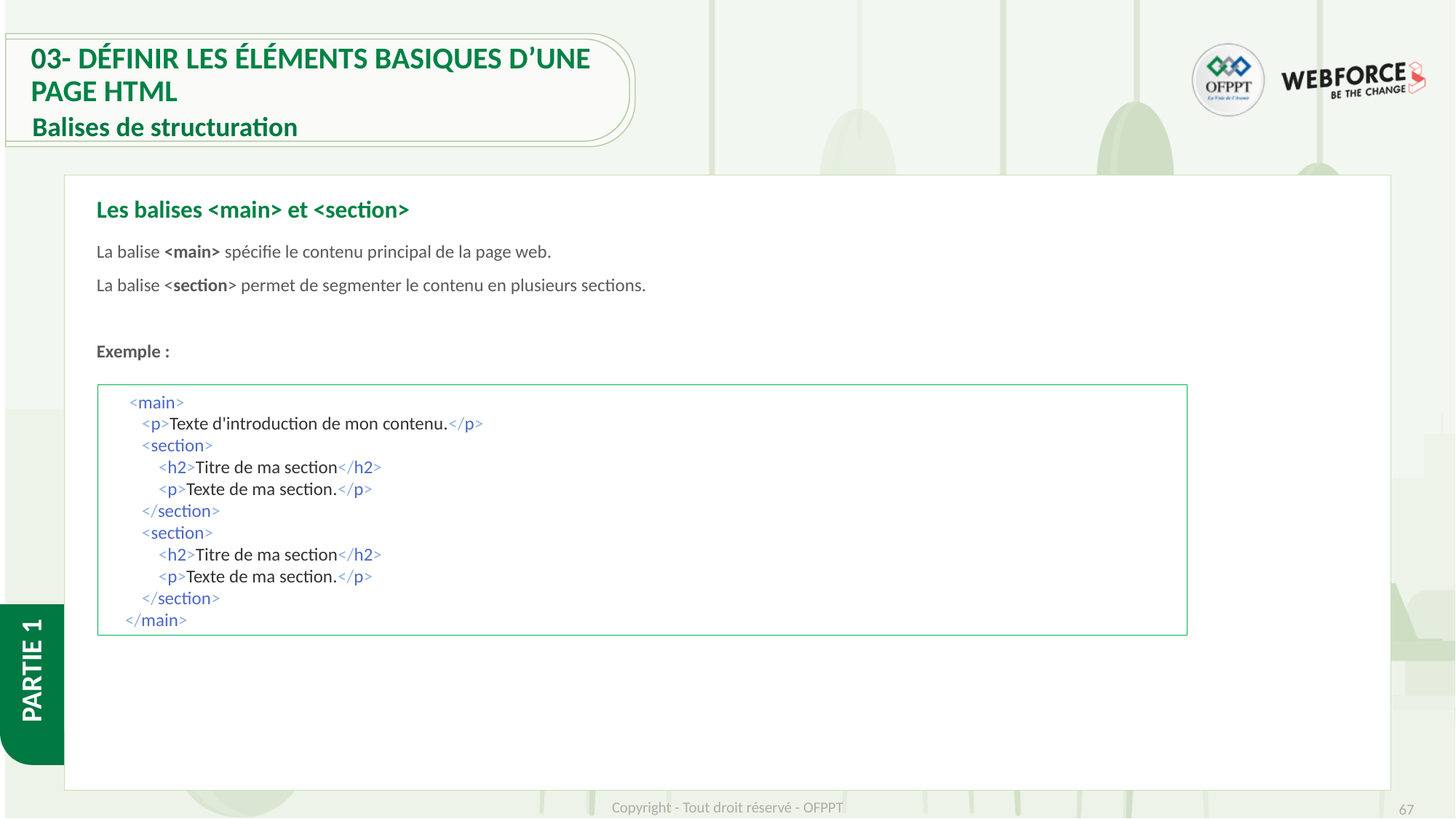

# 03- Définir les éléments basiques d’une page HTML
Balises de structuration
Les balises <main> et <section>

La balise <main> spécifie le contenu principal de la page web.
La balise <section> permet de segmenter le contenu en plusieurs sections.

Exemple :

     <main>
        <p>Texte d'introduction de mon contenu.</p>
        <section>
            <h2>Titre de ma section</h2>
            <p>Texte de ma section.</p>
        </section>
        <section>
            <h2>Titre de ma section</h2>
            <p>Texte de ma section.</p>
        </section>
    </main>